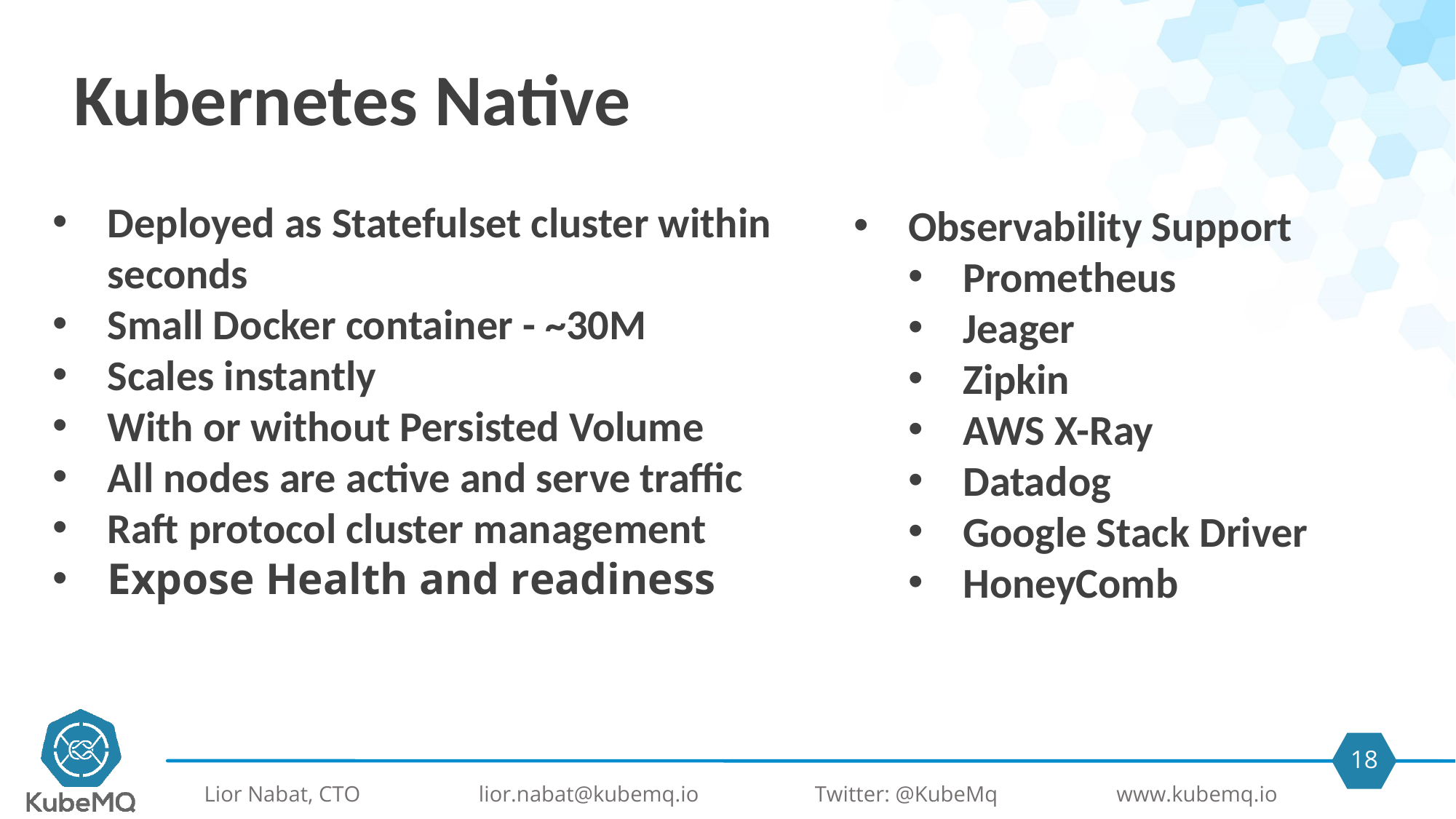

Kubernetes Native
Deployed as Statefulset cluster within seconds
Small Docker container - ~30M
Scales instantly
With or without Persisted Volume
All nodes are active and serve traffic
Raft protocol cluster management
Expose Health and readiness

Observability Support
Prometheus
Jeager
Zipkin
AWS X-Ray
Datadog
Google Stack Driver
HoneyComb